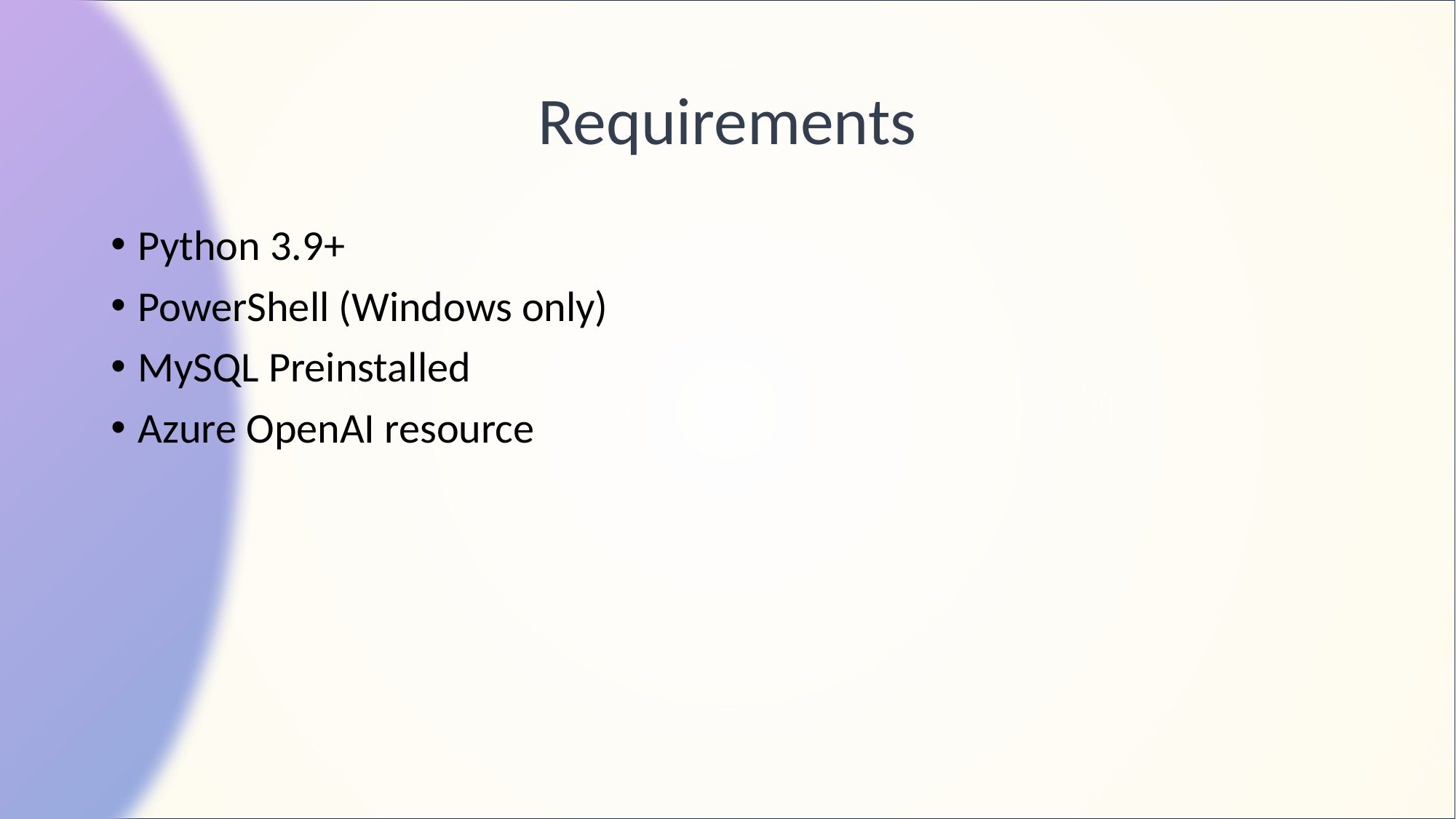

# Requirements
Python 3.9+
PowerShell (Windows only)
MySQL Preinstalled
Azure OpenAI resource